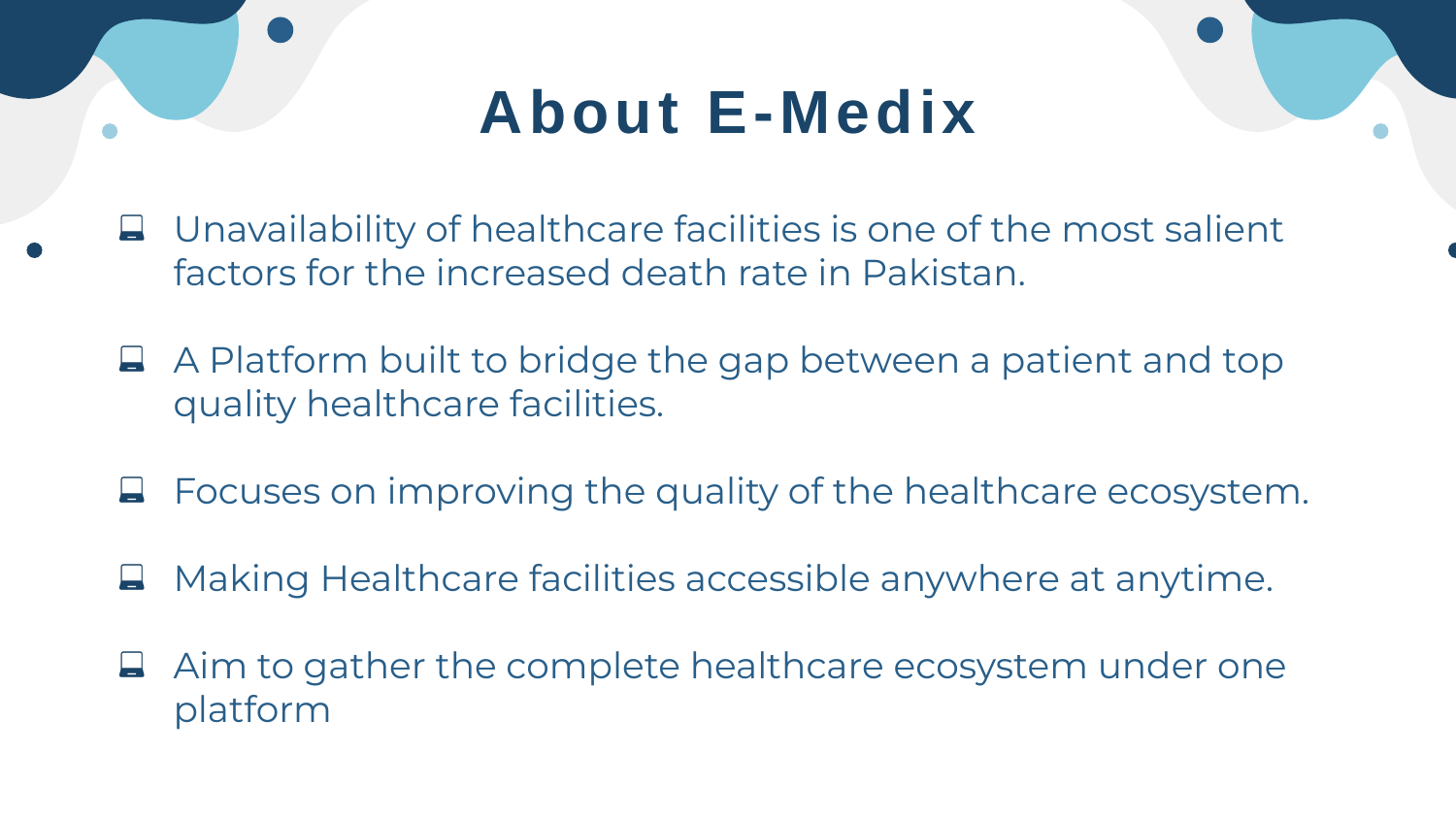

# About E-Medix
Unavailability of healthcare facilities is one of the most salient factors for the increased death rate in Pakistan.

A Platform built to bridge the gap between a patient and top quality healthcare facilities.

Focuses on improving the quality of the healthcare ecosystem.

Making Healthcare facilities accessible anywhere at anytime.

Aim to gather the complete healthcare ecosystem under one platform